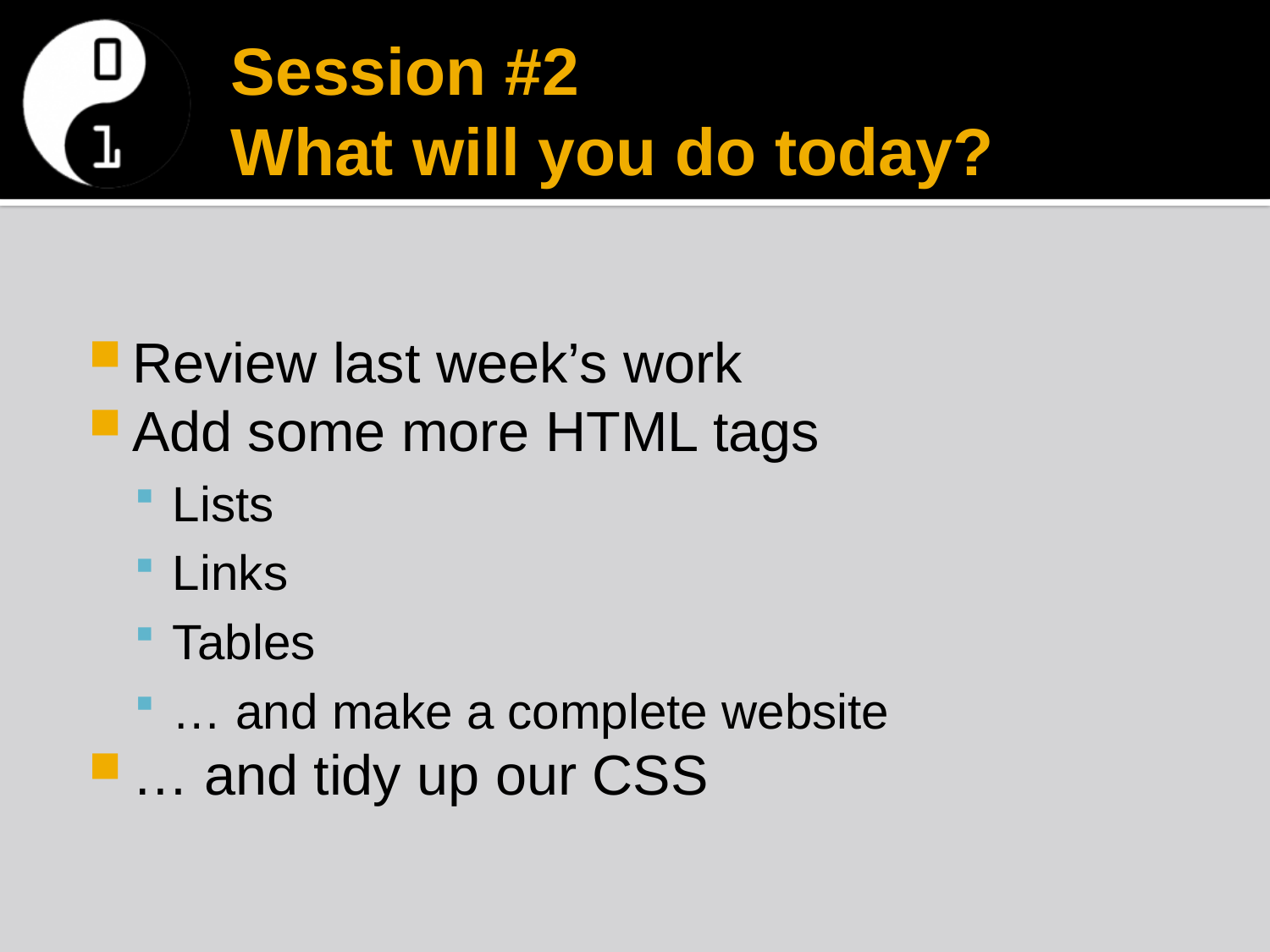

# Session #2 What will you do today?

Review last week’s work
Add some more HTML tags
Lists
Links
Tables
… and make a complete website
… and tidy up our CSS